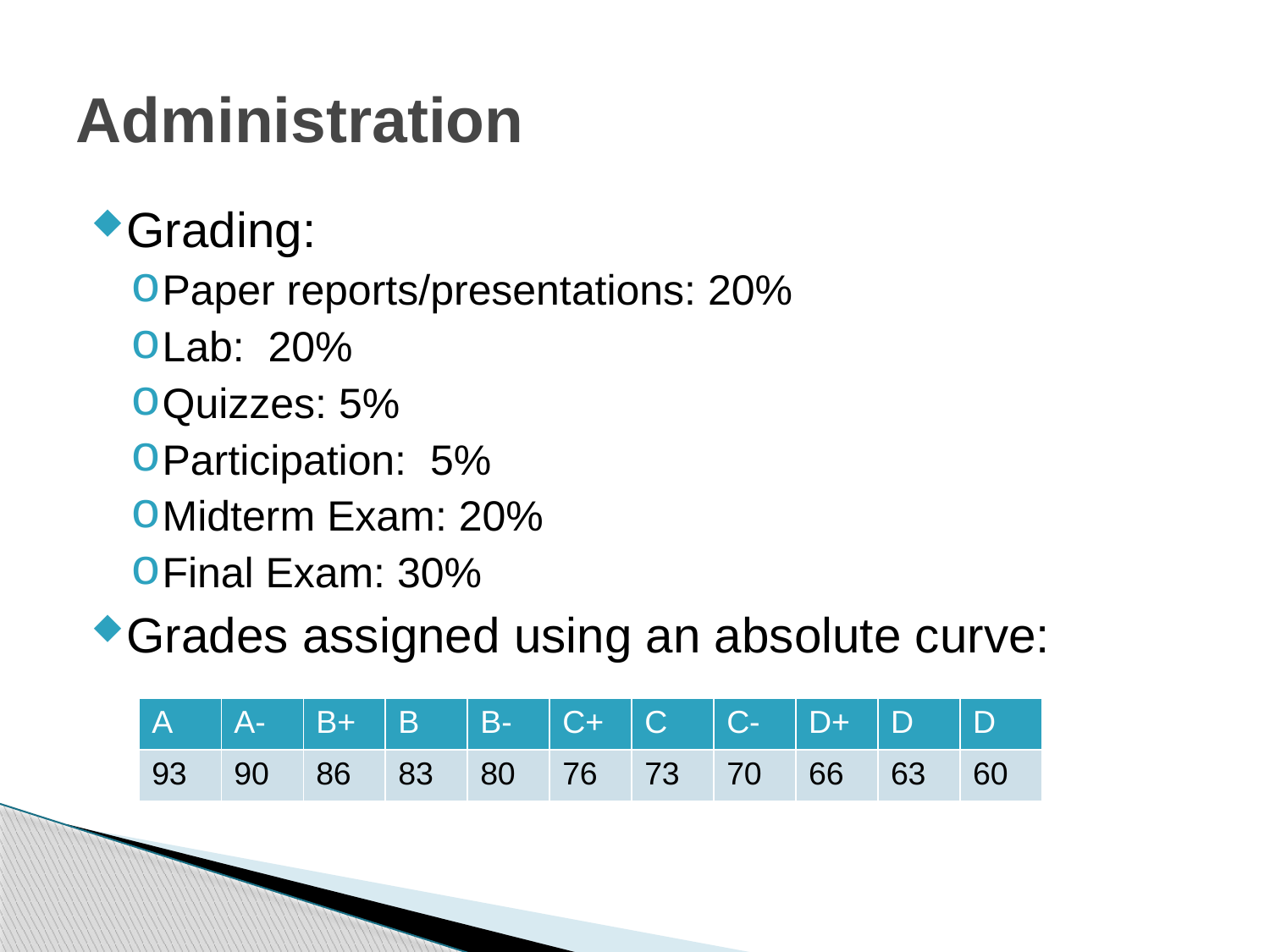

# Administration
Grading:
Paper reports/presentations: 20%
Lab:  20%
Quizzes: 5%
Participation:  5%
Midterm Exam: 20%
Final Exam: 30%
Grades assigned using an absolute curve:

| A | A- | B+ | B | B- | C+ | C | C- | D+ | D | D |
| --- | --- | --- | --- | --- | --- | --- | --- | --- | --- | --- |
| 93 | 90 | 86 | 83 | 80 | 76 | 73 | 70 | 66 | 63 | 60 |